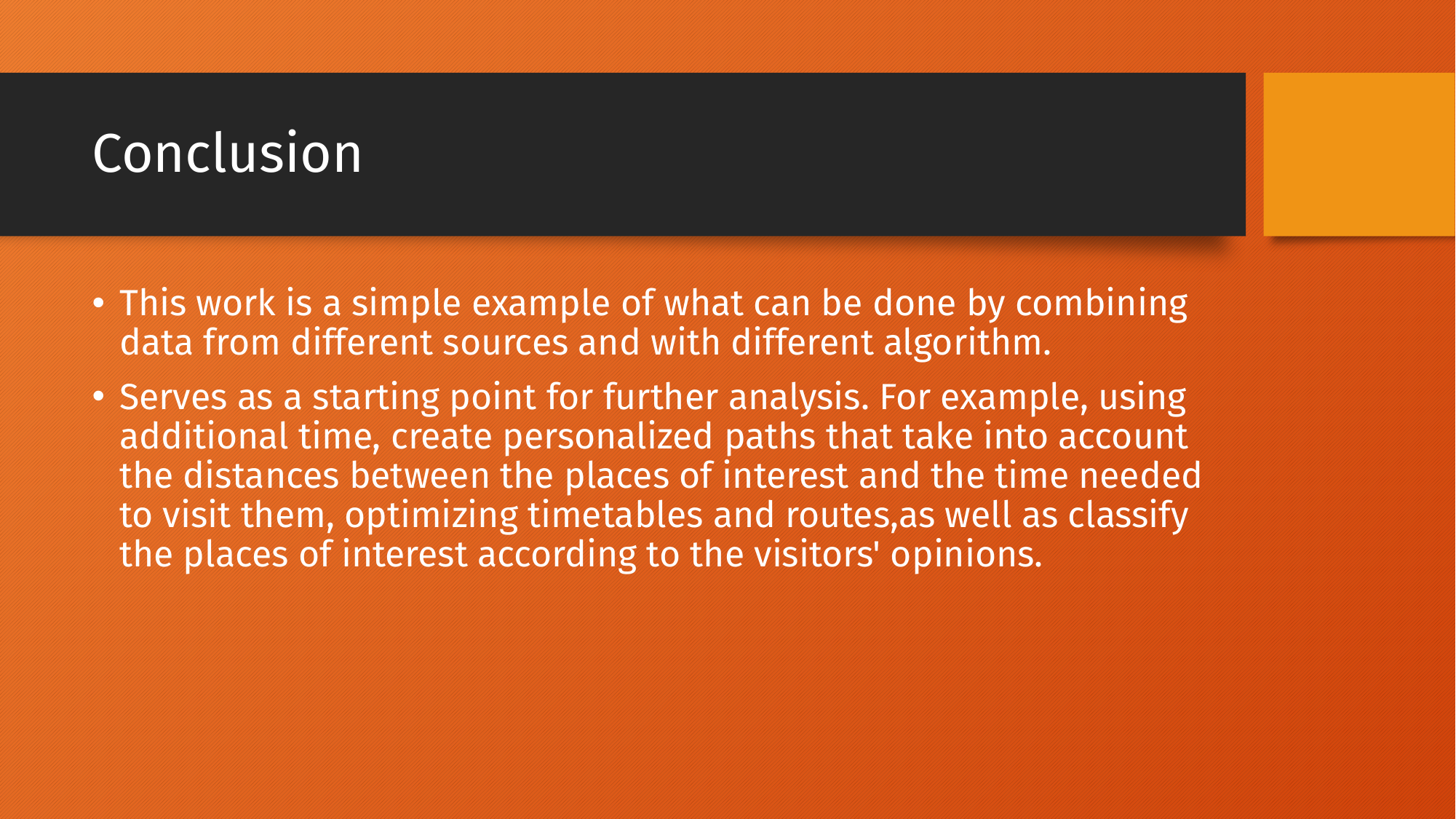

# Conclusion
This work is a simple example of what can be done by combining data from different sources and with different algorithm.
Serves as a starting point for further analysis. For example, using additional time, create personalized paths that take into account the distances between the places of interest and the time needed to visit them, optimizing timetables and routes,as well as classify the places of interest according to the visitors' opinions.